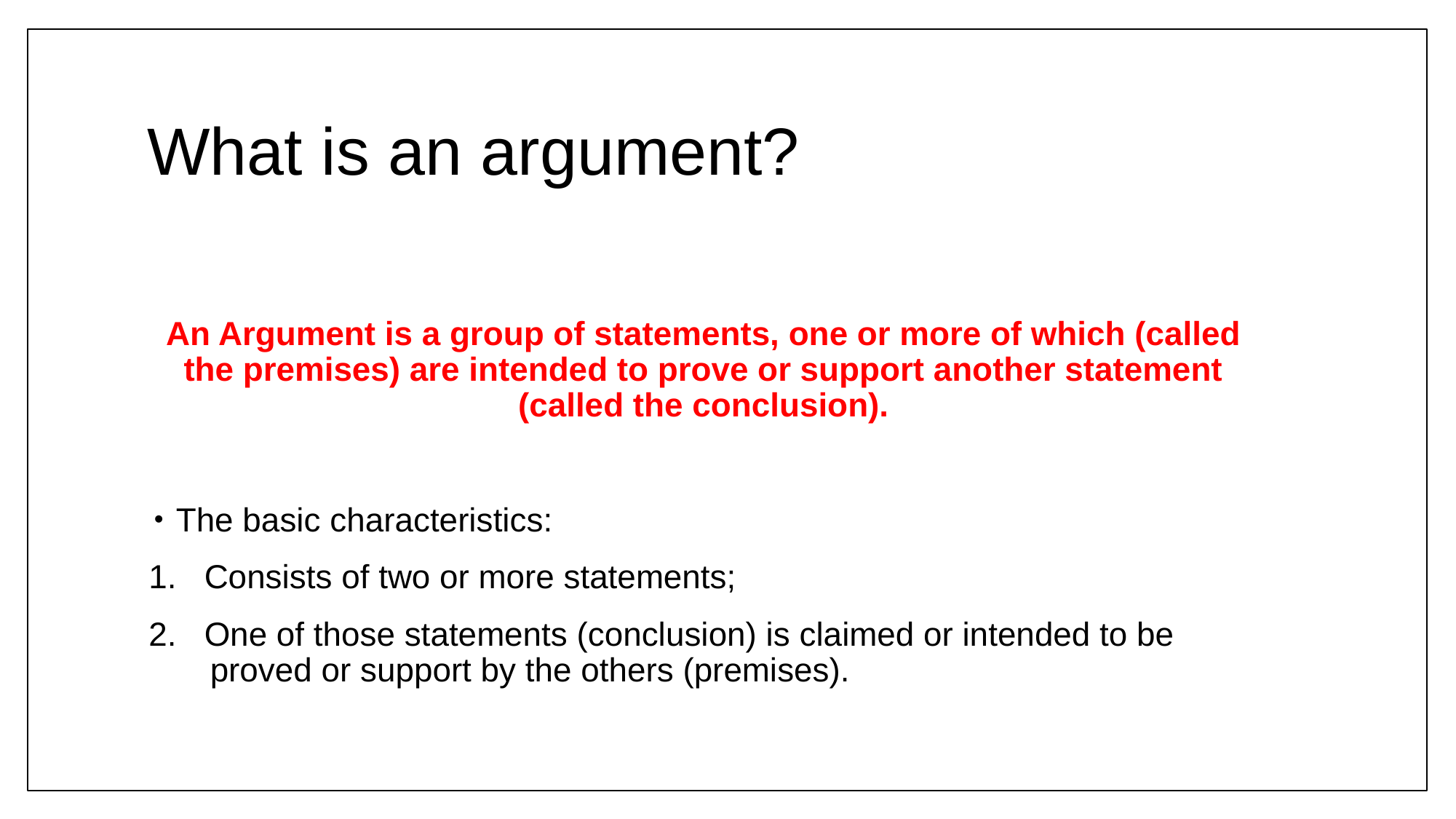

# What is an argument?
An Argument is a group of statements, one or more of which (called the premises) are intended to prove or support another statement (called the conclusion).

The basic characteristics:
1.   Consists of two or more statements;
2.   One of those statements (conclusion) is claimed or intended to be proved or support by the others (premises).